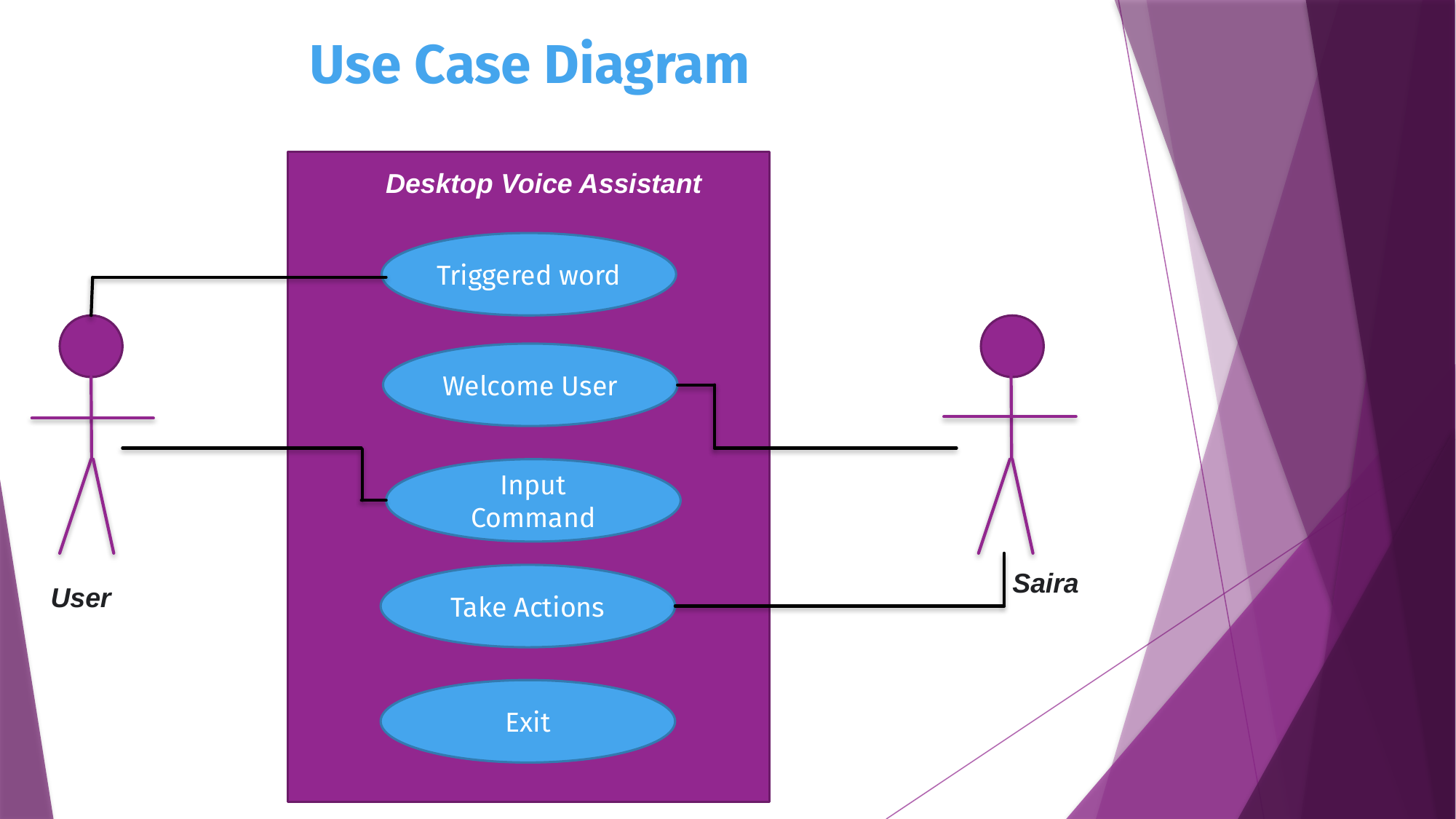

Use Case Diagram

Desktop Voice Assistant
Triggered word

Welcome User
Input Command
Saira
Take Actions
User
Exit